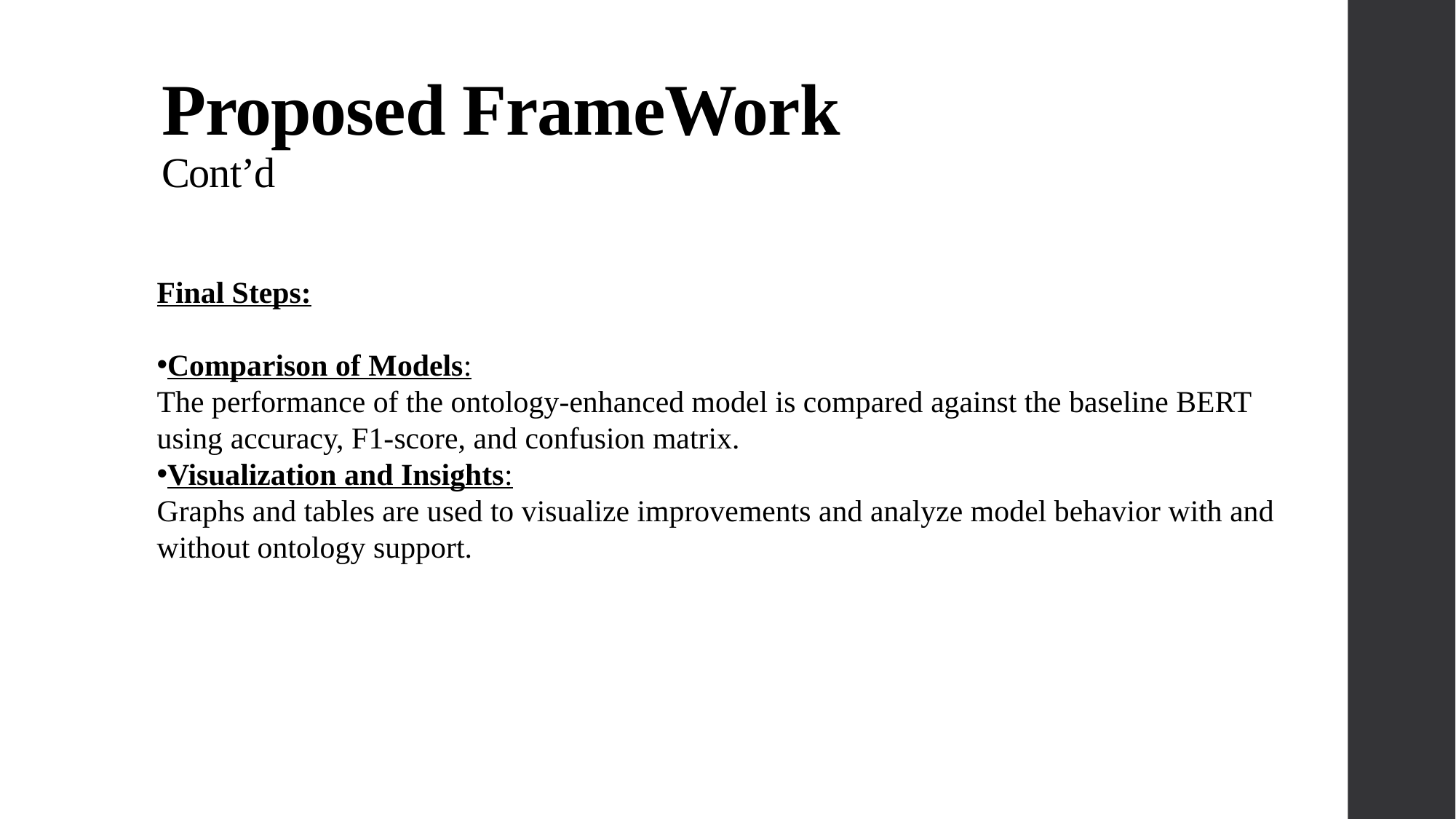

# Proposed FrameWork Cont’d
Final Steps:

Comparison of Models:
The performance of the ontology-enhanced model is compared against the baseline BERT using accuracy, F1-score, and confusion matrix.
Visualization and Insights:
Graphs and tables are used to visualize improvements and analyze model behavior with and without ontology support.